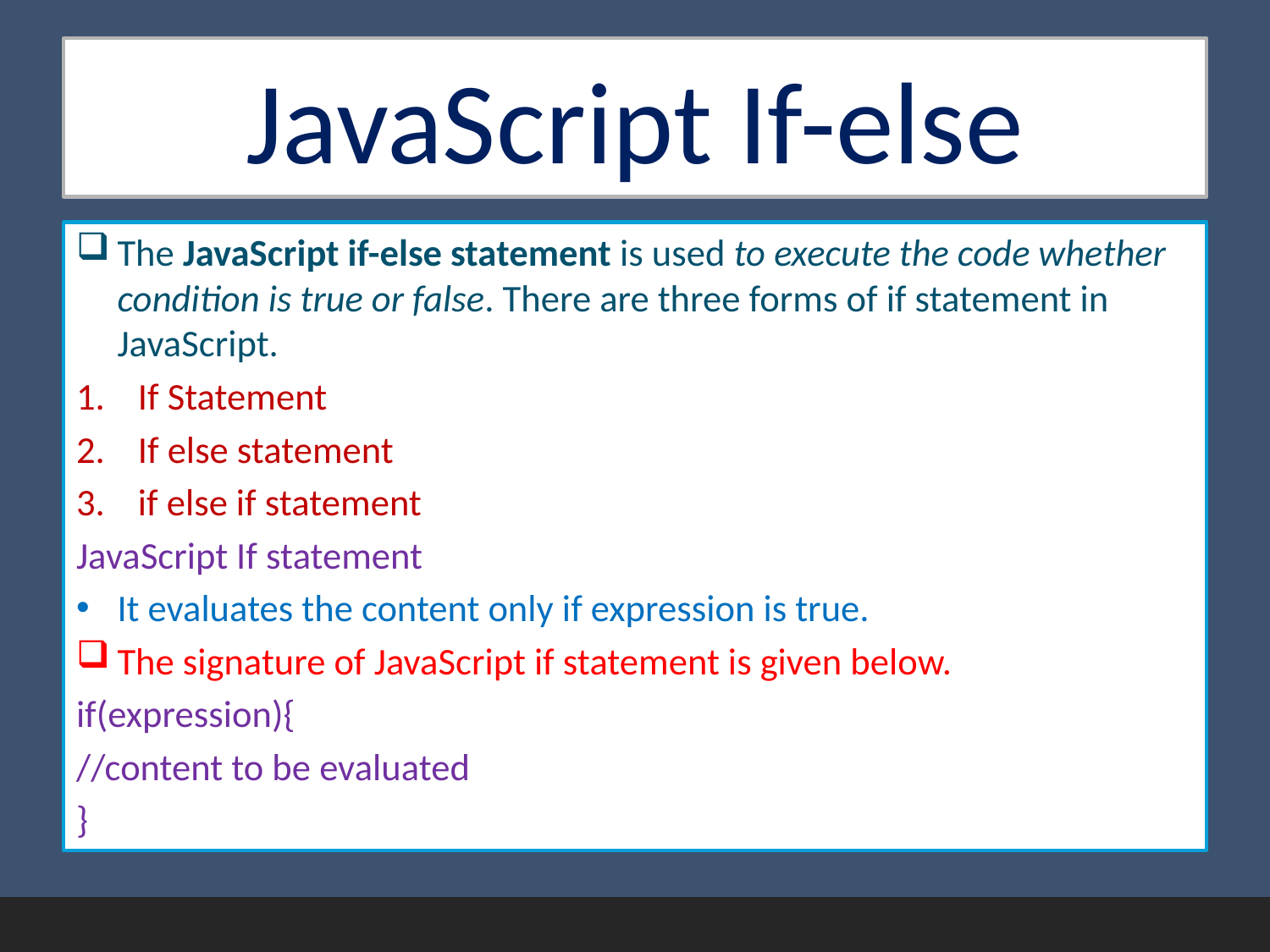

# JavaScript If-else
The JavaScript if-else statement is used to execute the code whether condition is true or false. There are three forms of if statement in JavaScript.
If Statement
If else statement
if else if statement
JavaScript If statement
It evaluates the content only if expression is true.
The signature of JavaScript if statement is given below.
if(expression){
//content to be evaluated
}